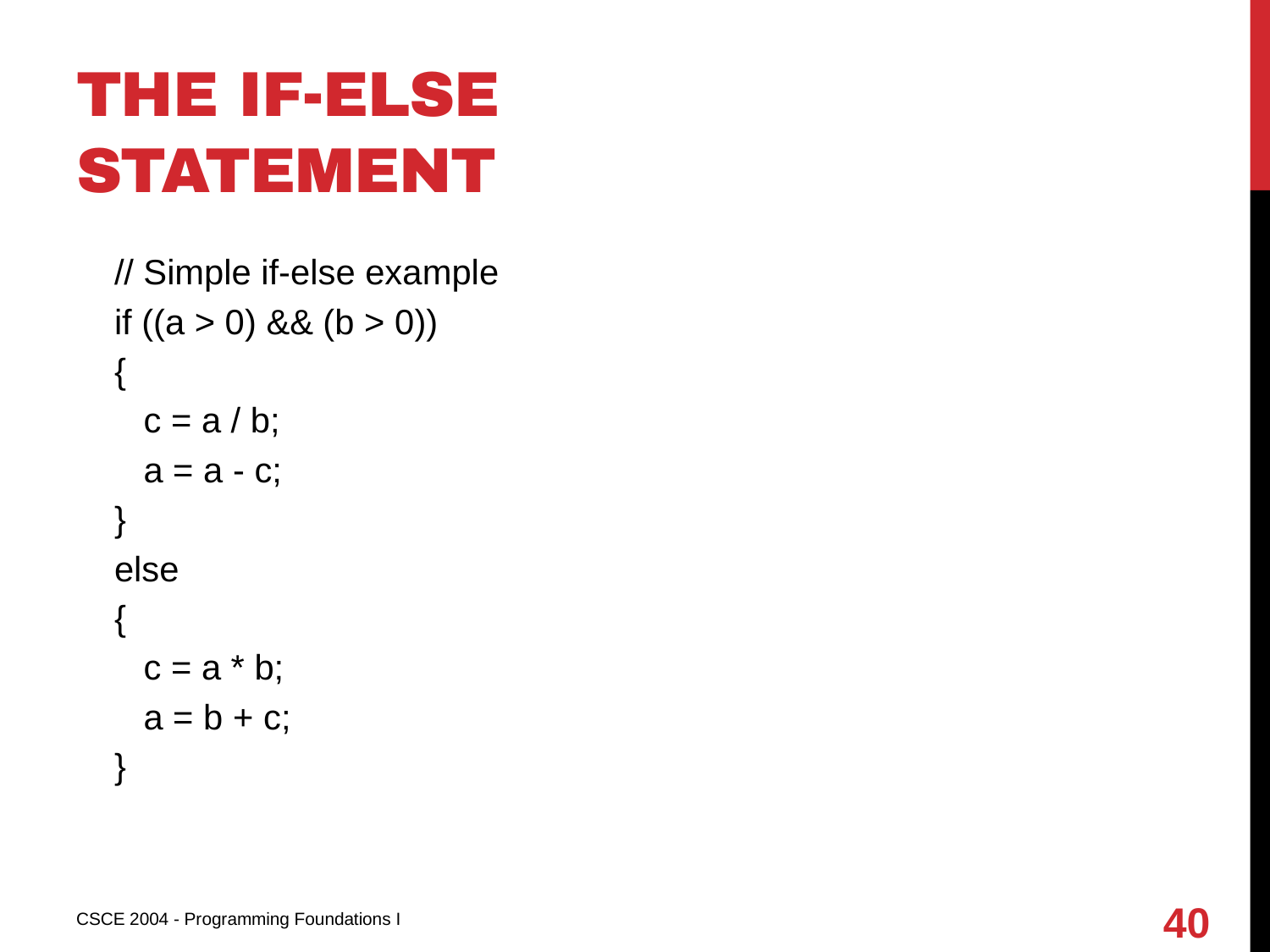

# The if-else statement
// Simple if-else example
if ((a > 0) && (b > 0))
{
   c = a / b;
   a = a - c;
}
else
{
   c = a * b;
   a = b + c;
}
40
CSCE 2004 - Programming Foundations I